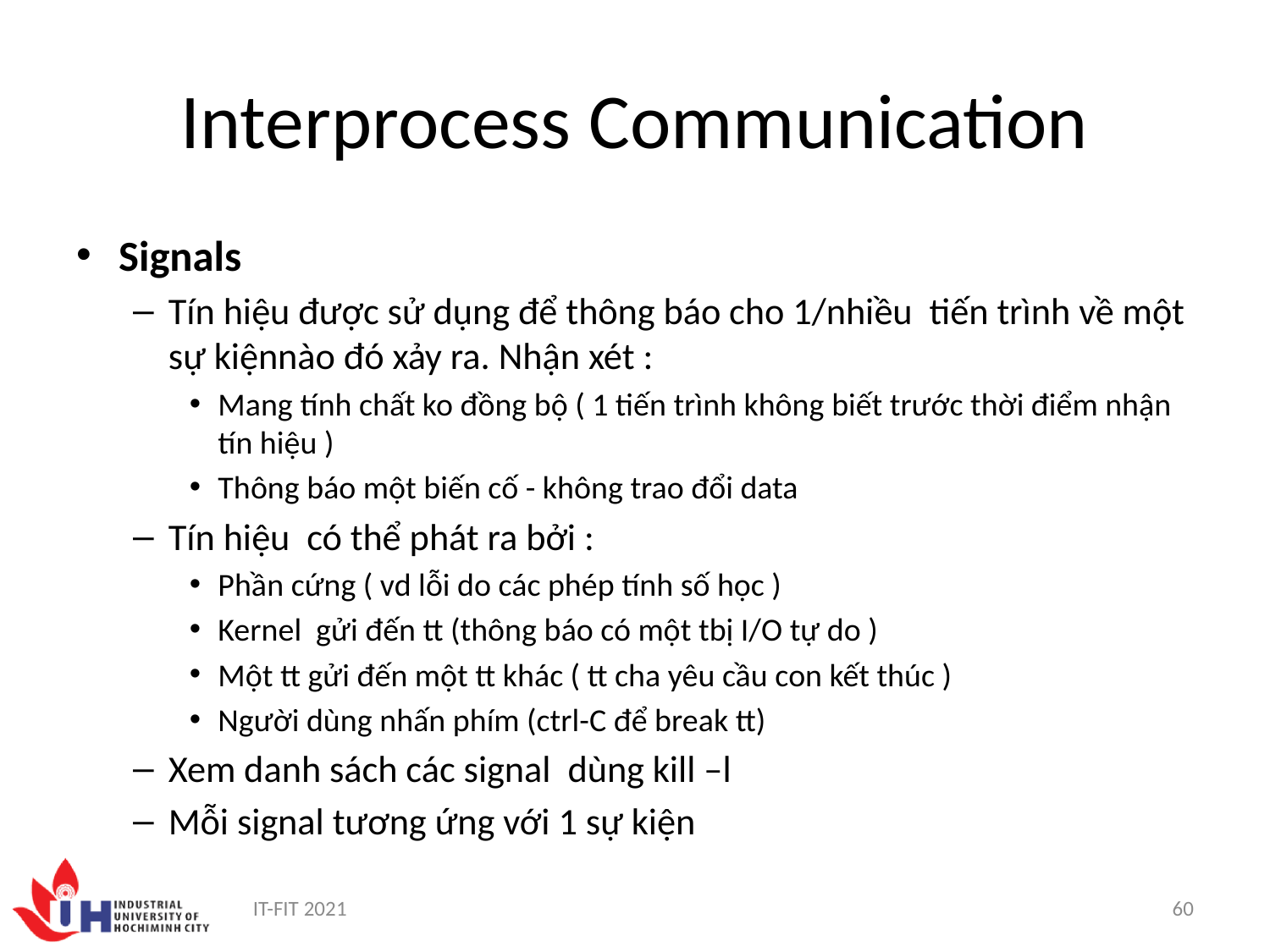

# Interprocess Communication
Signals
Tín hiệu được sử dụng để thông báo cho 1/nhiều  tiến trình về một sự kiệnnào đó xảy ra. Nhận xét :
Mang tính chất ko đồng bộ ( 1 tiến trình không biết trước thời điểm nhận tín hiệu )
Thông báo một biến cố - không trao đổi data
Tín hiệu  có thể phát ra bởi :
Phần cứng ( vd lỗi do các phép tính số học )
Kernel  gửi đến tt (thông báo có một tbị I/O tự do )
Một tt gửi đến một tt khác ( tt cha yêu cầu con kết thúc )
Người dùng nhấn phím (ctrl-C để break tt)
Xem danh sách các signal  dùng kill –l
Mỗi signal tương ứng với 1 sự kiện

IT-FIT 2021
60